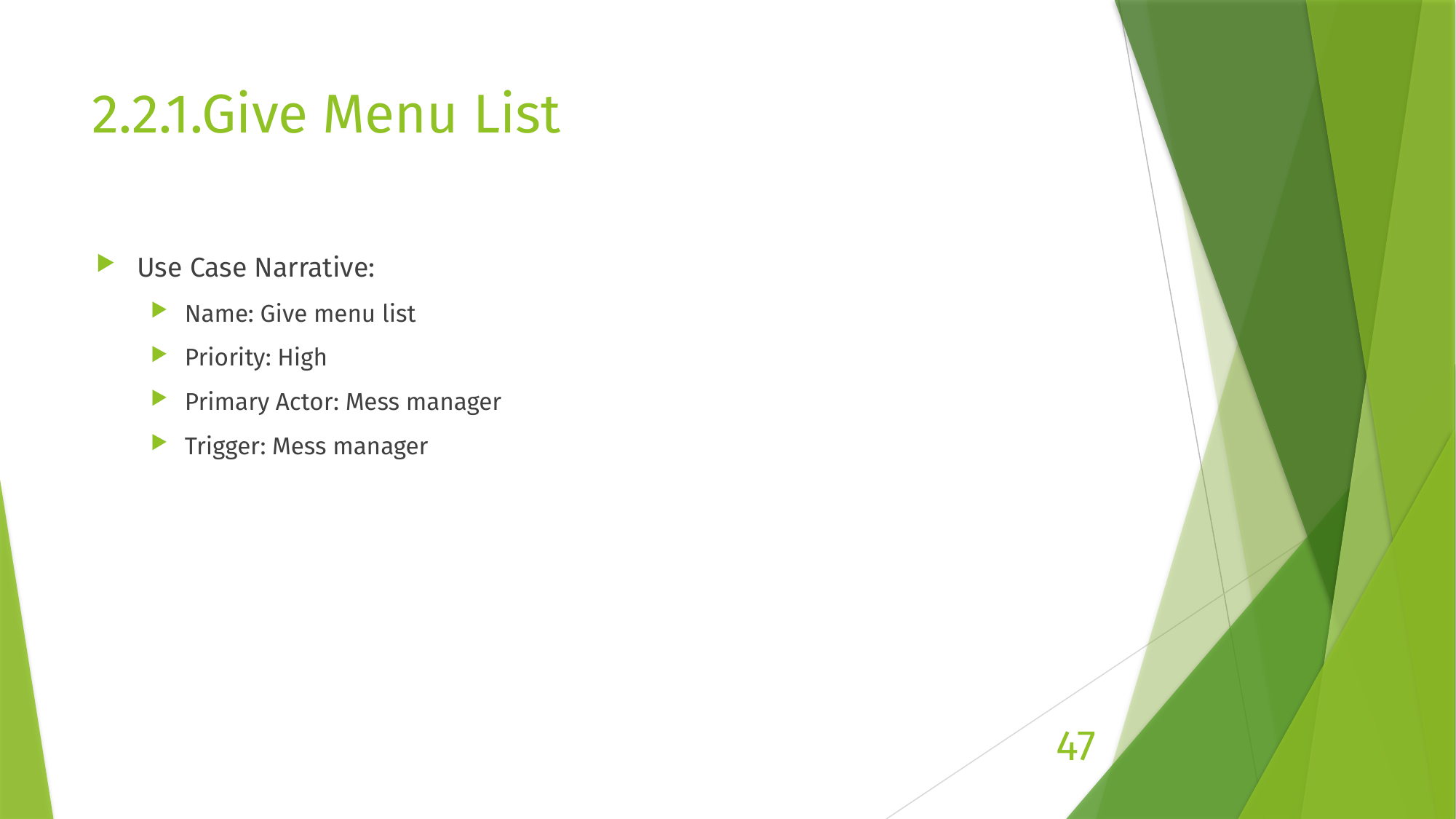

# 2.2.1.Give Menu List
Use Case Narrative:
Name: Give menu list
Priority: High
Primary Actor: Mess manager
Trigger: Mess manager

47